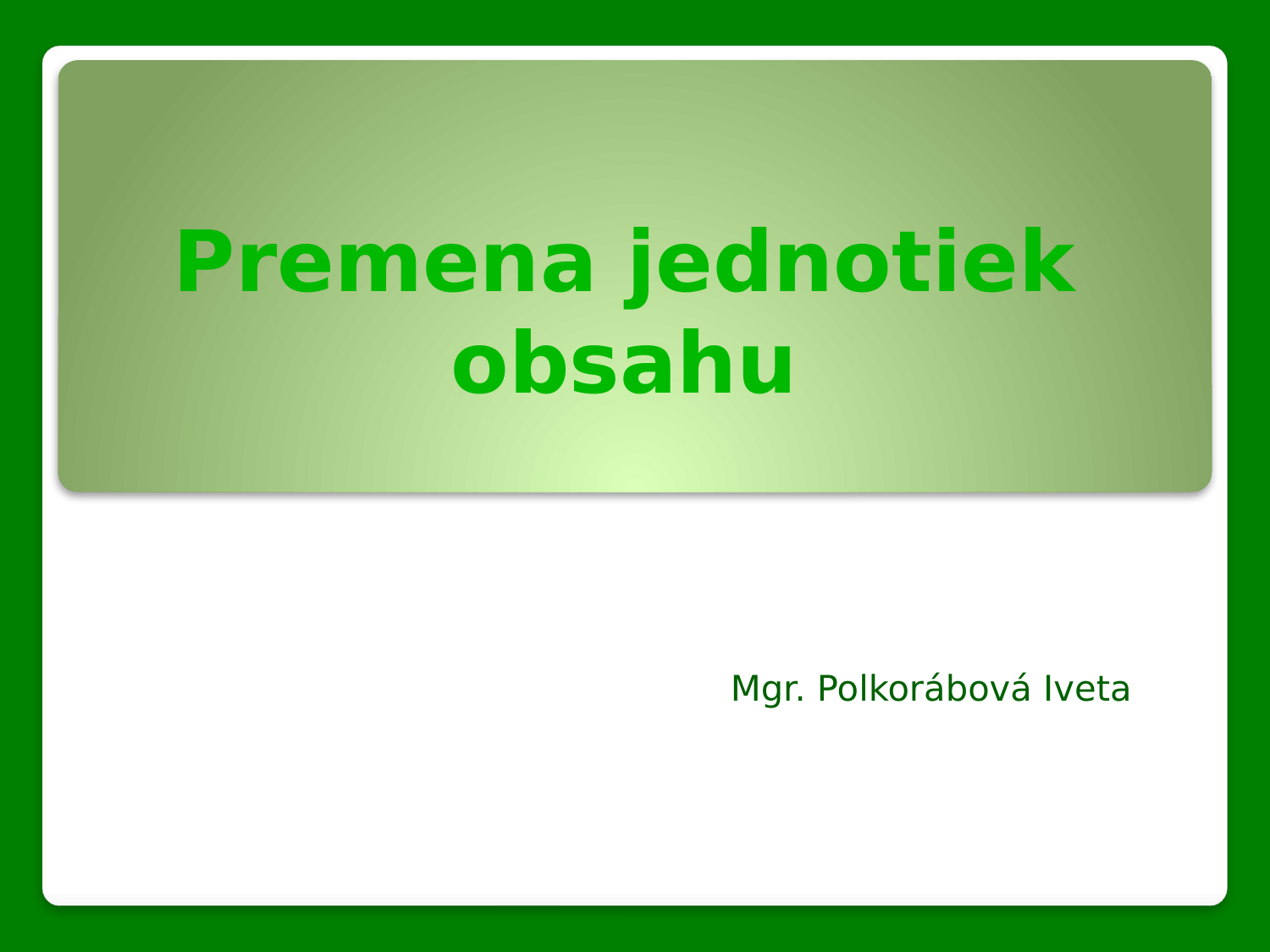

# Premena jednotiek obsahu
Mgr. Polkorábová Iveta